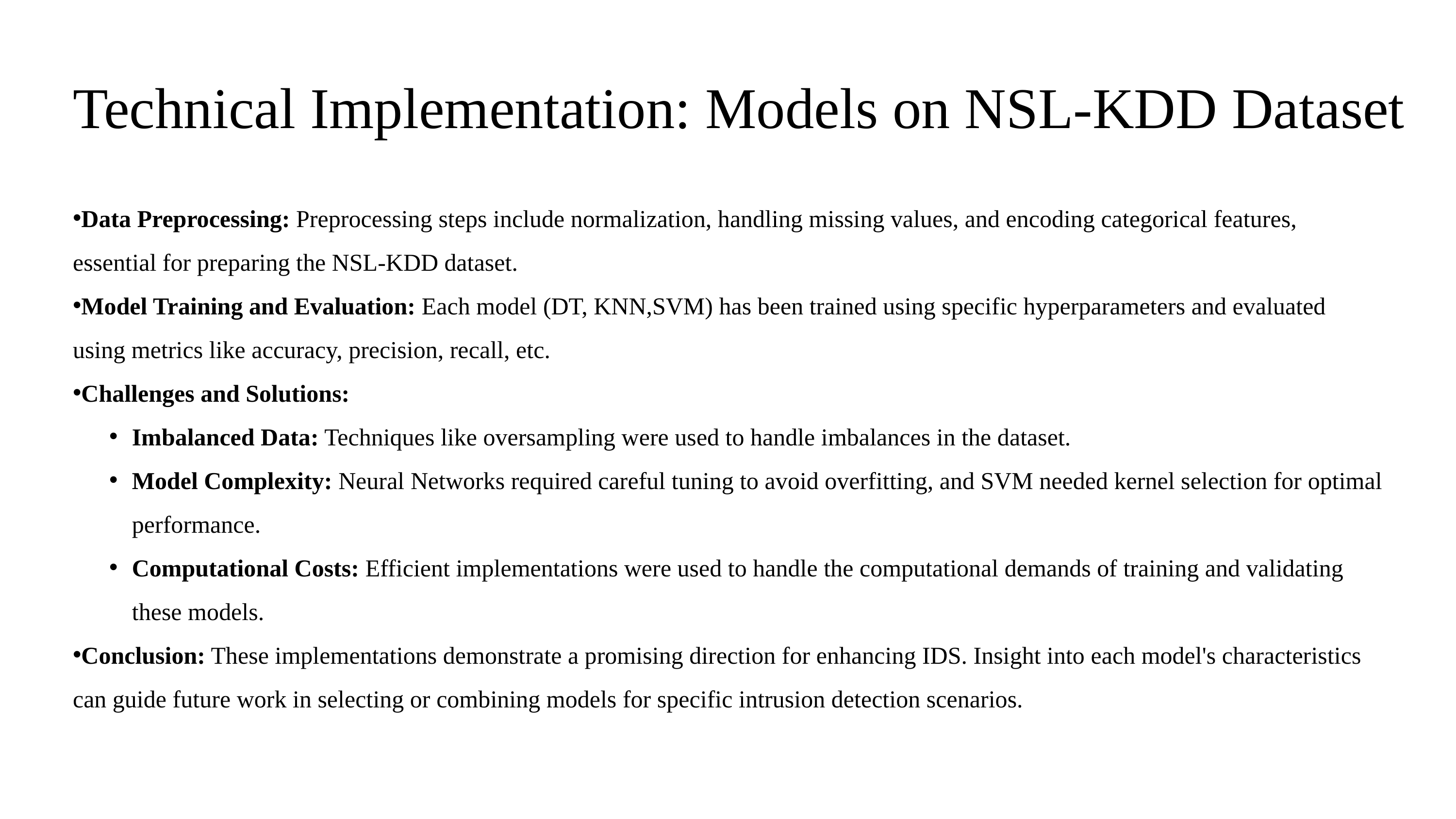

# Technical Implementation: Models on NSL-KDD Dataset
Data Preprocessing: Preprocessing steps include normalization, handling missing values, and encoding categorical features, essential for preparing the NSL-KDD dataset.
Model Training and Evaluation: Each model (DT, KNN,SVM) has been trained using specific hyperparameters and evaluated using metrics like accuracy, precision, recall, etc.
Challenges and Solutions:
Imbalanced Data: Techniques like oversampling were used to handle imbalances in the dataset.
Model Complexity: Neural Networks required careful tuning to avoid overfitting, and SVM needed kernel selection for optimal performance.
Computational Costs: Efficient implementations were used to handle the computational demands of training and validating these models.
Conclusion: These implementations demonstrate a promising direction for enhancing IDS. Insight into each model's characteristics can guide future work in selecting or combining models for specific intrusion detection scenarios.